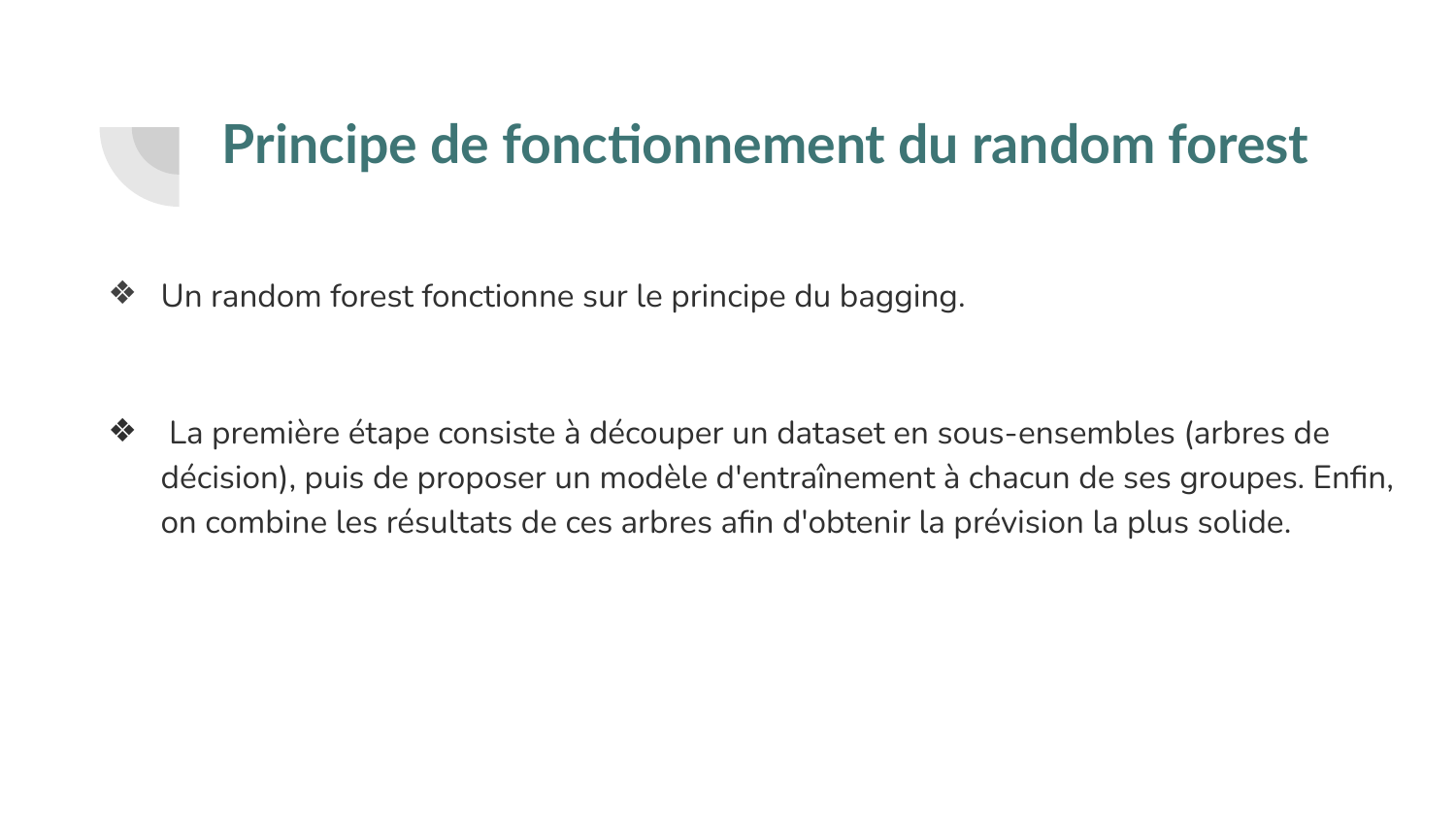

# Principe de fonctionnement du random forest
Un random forest fonctionne sur le principe du bagging.

 La première étape consiste à découper un dataset en sous-ensembles (arbres de décision), puis de proposer un modèle d'entraînement à chacun de ses groupes. Enfin, on combine les résultats de ces arbres afin d'obtenir la prévision la plus solide.